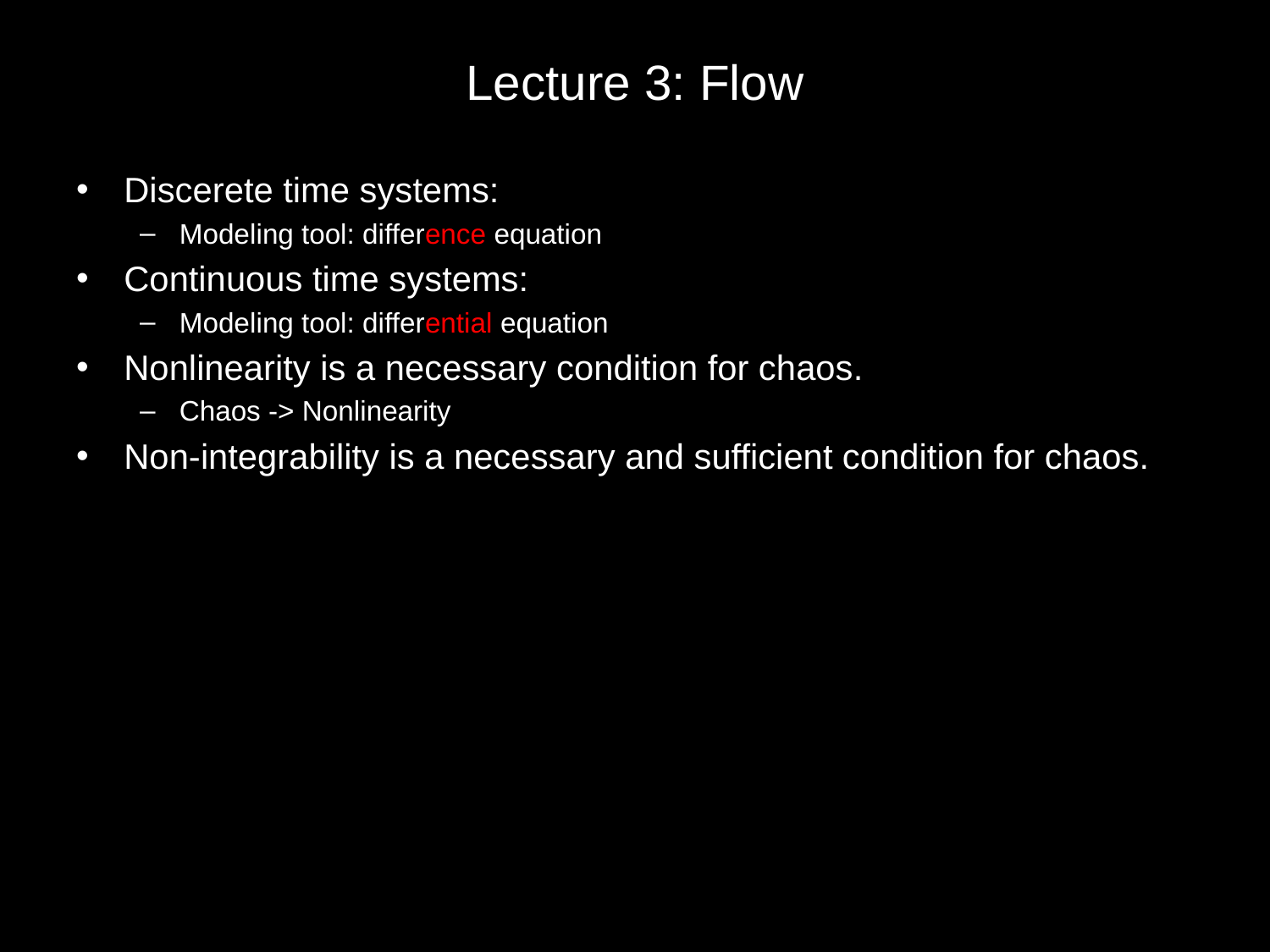

# Lecture 3: Flow
Discerete time systems:
Modeling tool: difference equation
Continuous time systems:
Modeling tool: differential equation
Nonlinearity is a necessary condition for chaos.
Chaos -> Nonlinearity
Non-integrability is a necessary and sufficient condition for chaos.